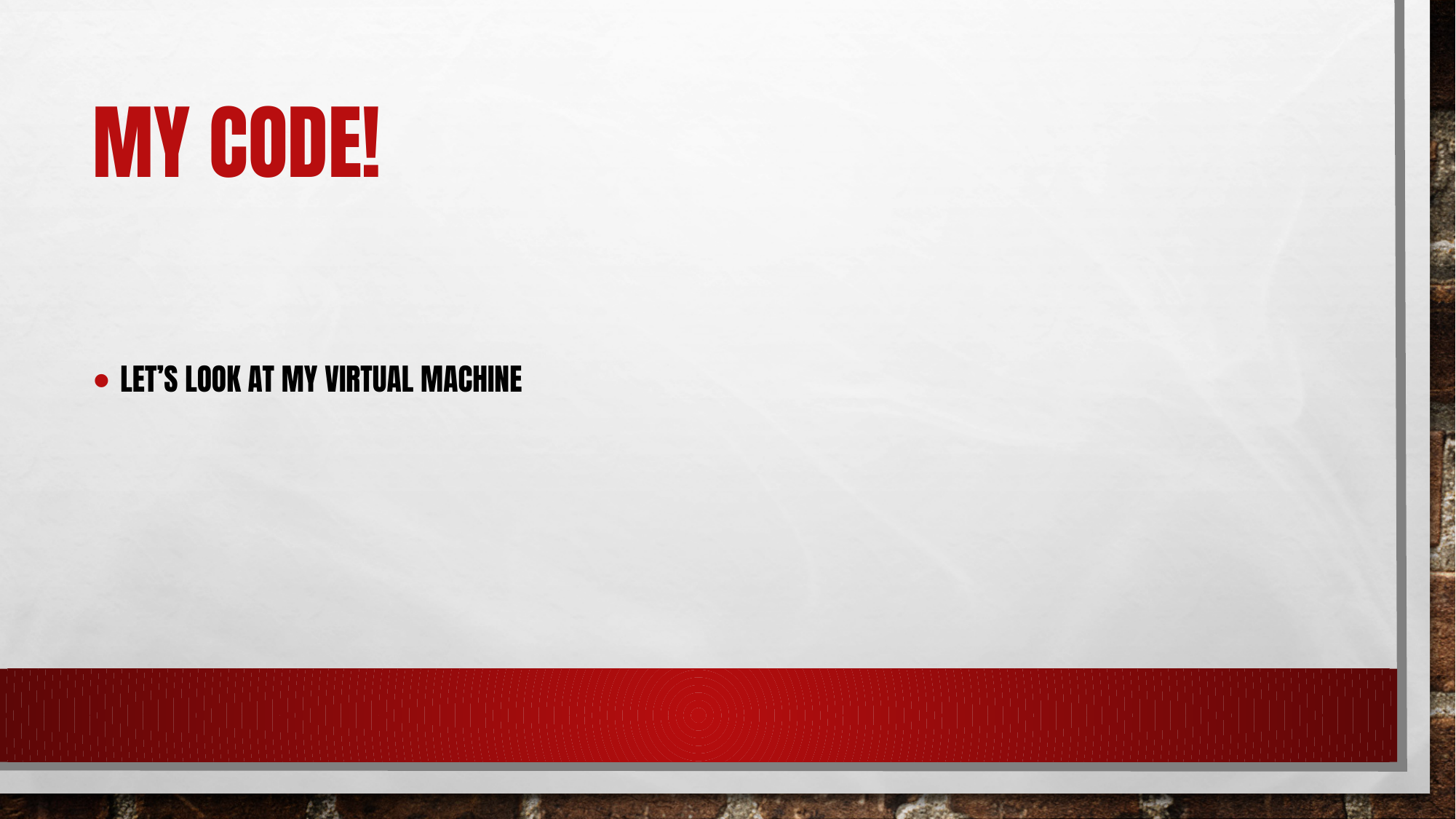

# My code!
Let’s look at my Virtual machine